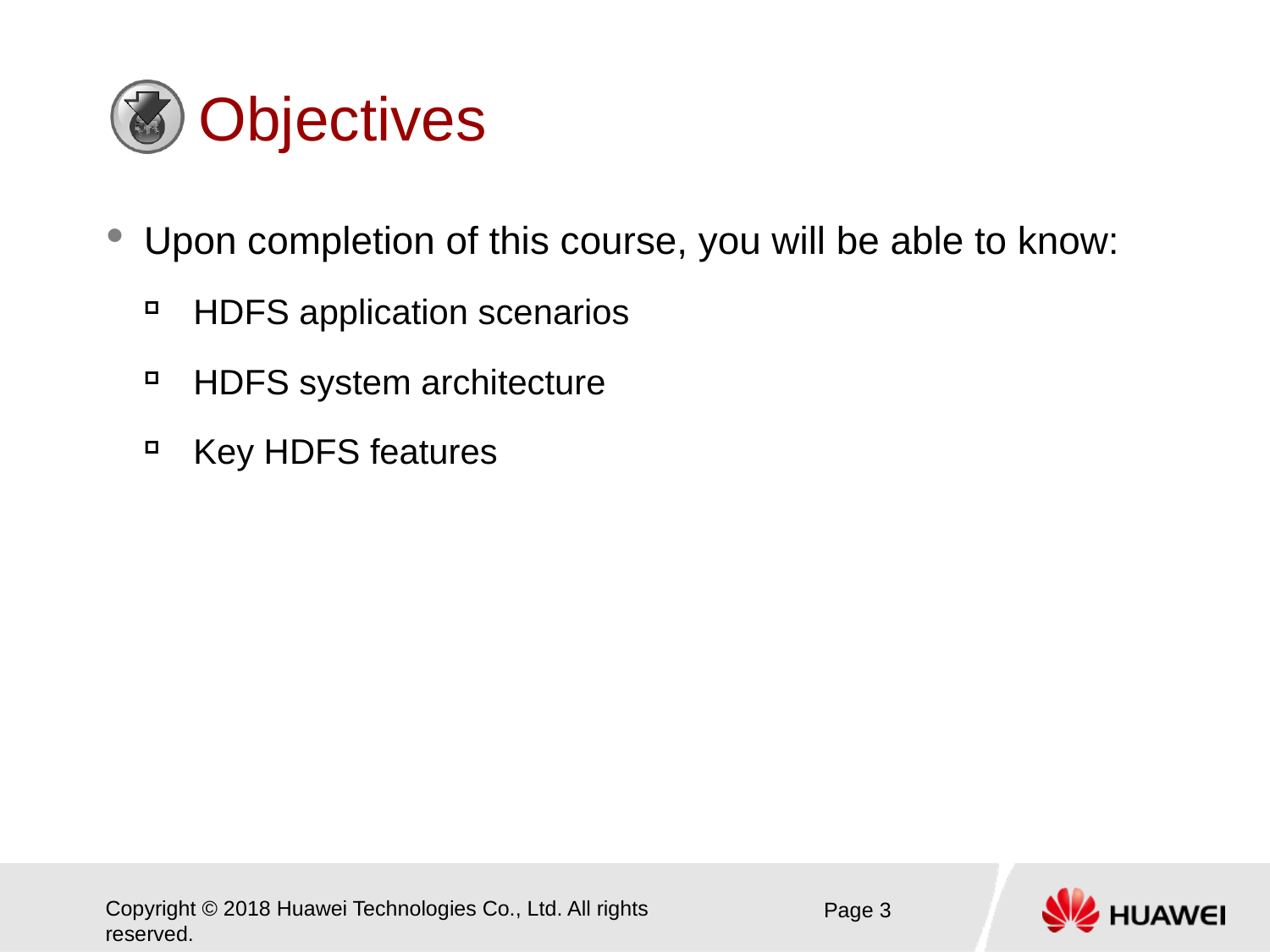

Upon completion of this course, you will be able to know:
HDFS application scenarios
HDFS system architecture
Key HDFS features